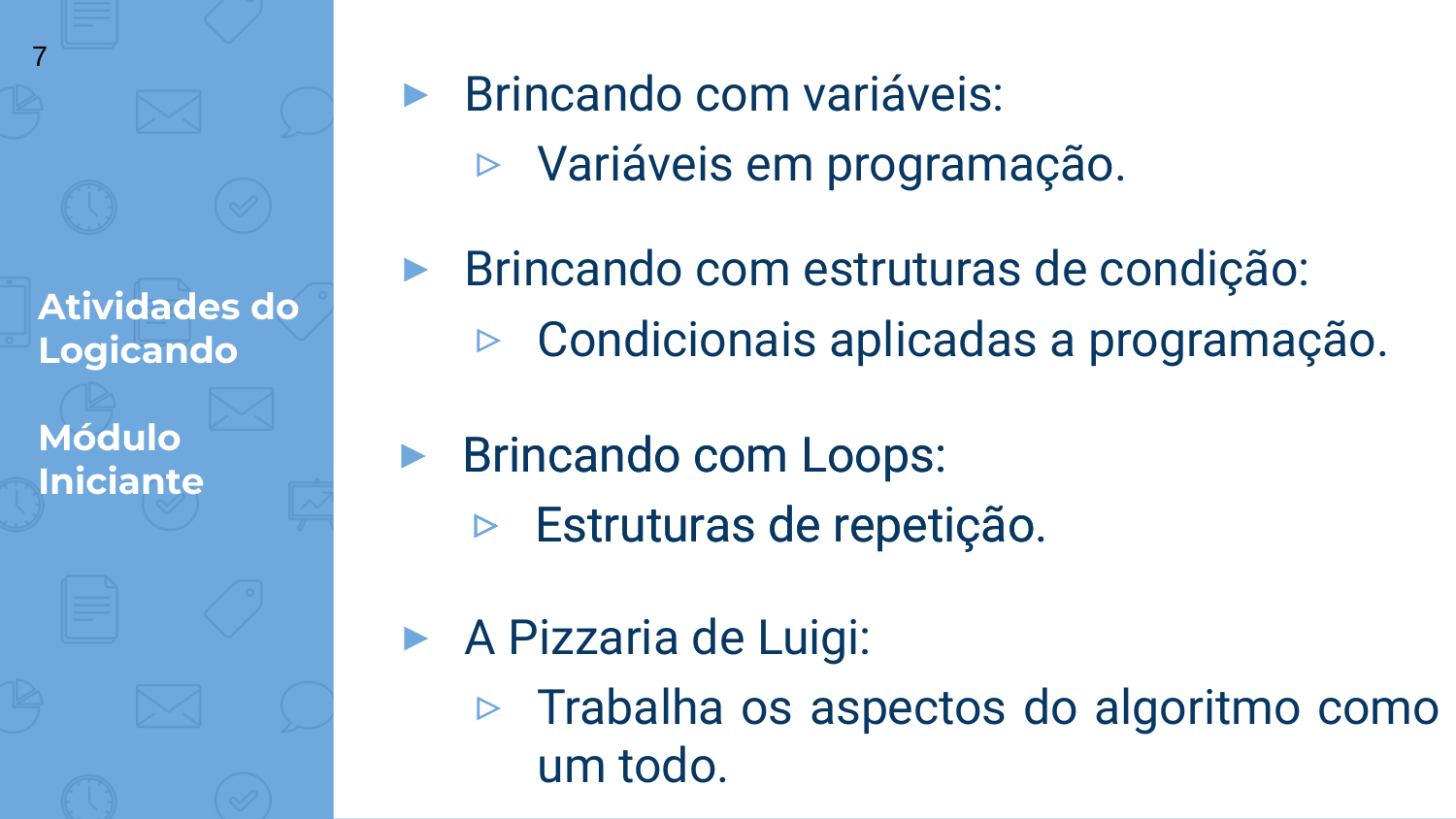

7
Brincando com variáveis:
Variáveis em programação.
Brincando com estruturas de condição:
Condicionais aplicadas a programação.
# Atividades do Logicando

Módulo Iniciante
Brincando com Loops:
Estruturas de repetição.
Brincando com Loops:
Estruturas de repetição.
A Pizzaria de Luigi:
Trabalha os aspectos do algoritmo como um todo.